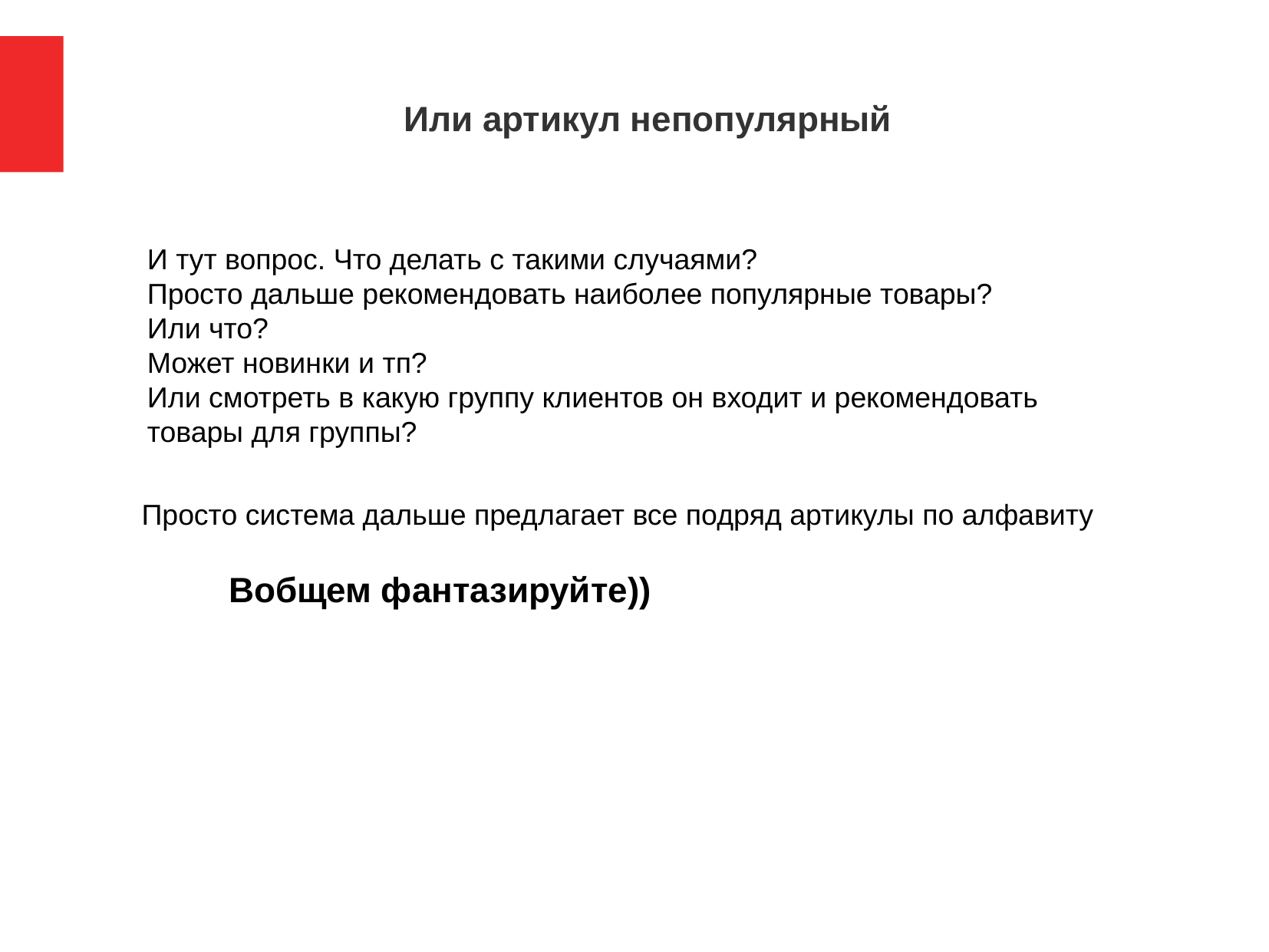

Или артикул непопулярный
И тут вопрос. Что делать с такими случаями?
Просто дальше рекомендовать наиболее популярные товары?
Или что?
Может новинки и тп?
Или смотреть в какую группу клиентов он входит и рекомендовать
товары для группы?

Просто система дальше предлагает все подряд артикулы по алфавиту
Вобщем фантазируйте))